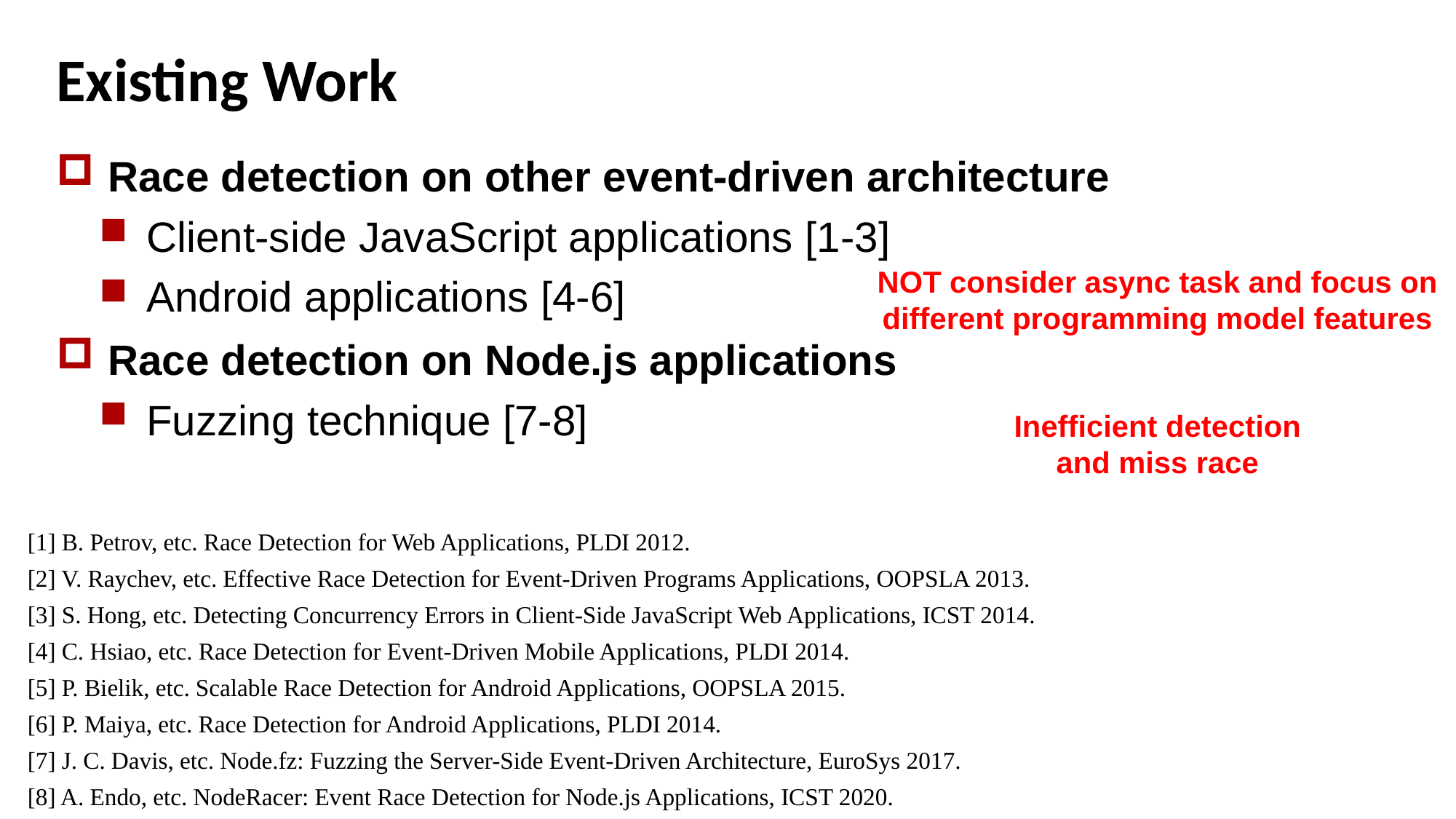

# Existing Work
Race detection on other event-driven architecture
Client-side JavaScript applications [1-3]
Android applications [4-6]
Race detection on Node.js applications
Fuzzing technique [7-8]
NOT consider async task and focus on different programming model features
Inefficient detection and miss race
[1] B. Petrov, etc. Race Detection for Web Applications, PLDI 2012.
[2] V. Raychev, etc. Effective Race Detection for Event-Driven Programs Applications, OOPSLA 2013.
[3] S. Hong, etc. Detecting Concurrency Errors in Client-Side JavaScript Web Applications, ICST 2014.
[4] C. Hsiao, etc. Race Detection for Event-Driven Mobile Applications, PLDI 2014.
[5] P. Bielik, etc. Scalable Race Detection for Android Applications, OOPSLA 2015.
[6] P. Maiya, etc. Race Detection for Android Applications, PLDI 2014.
[7] J. C. Davis, etc. Node.fz: Fuzzing the Server-Side Event-Driven Architecture, EuroSys 2017.
[8] A. Endo, etc. NodeRacer: Event Race Detection for Node.js Applications, ICST 2020.